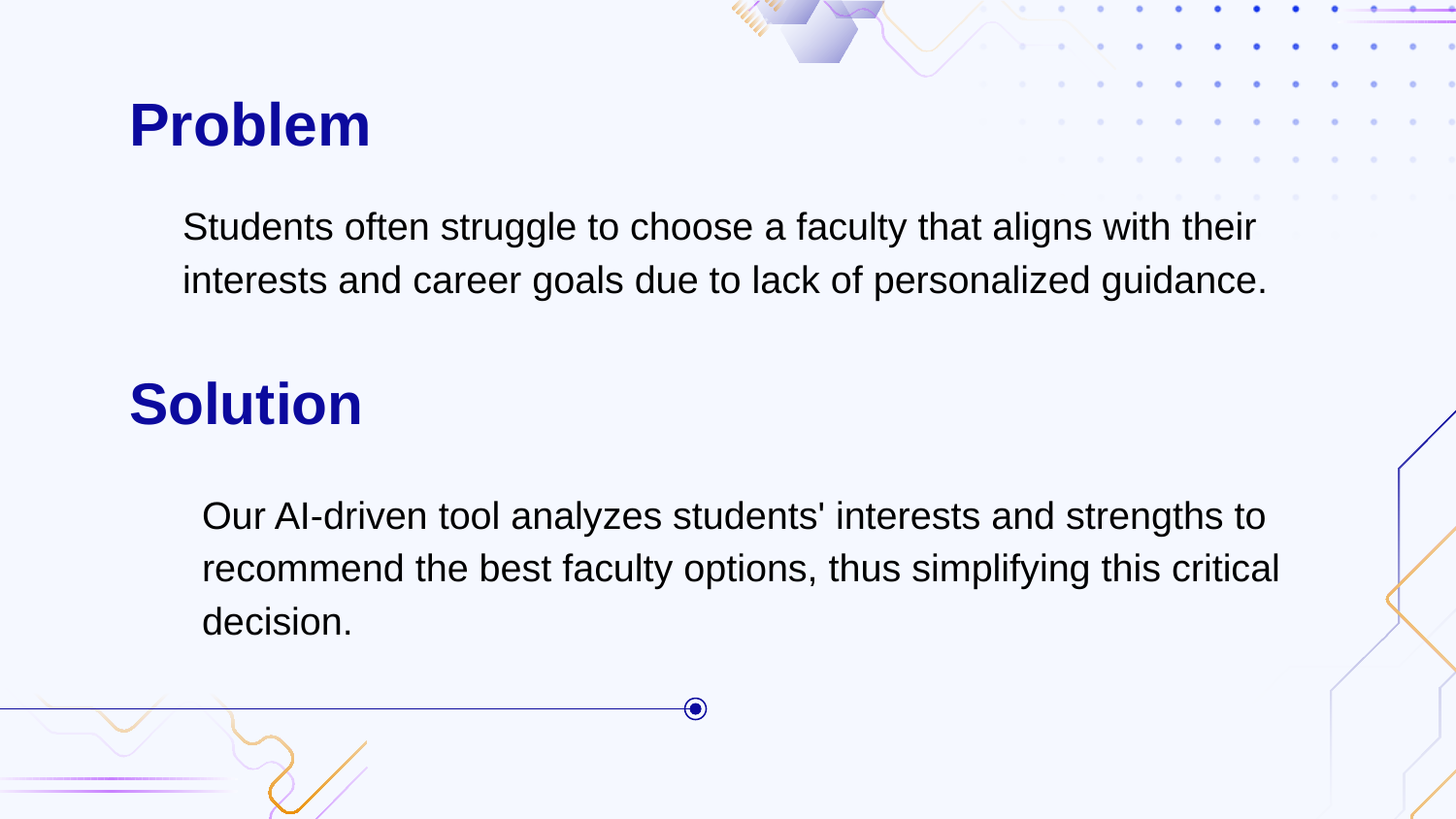

Students often struggle to choose a faculty that aligns with their interests and career goals due to lack of personalized guidance.
# Problem
Solution
Our AI-driven tool analyzes students' interests and strengths to recommend the best faculty options, thus simplifying this critical decision.